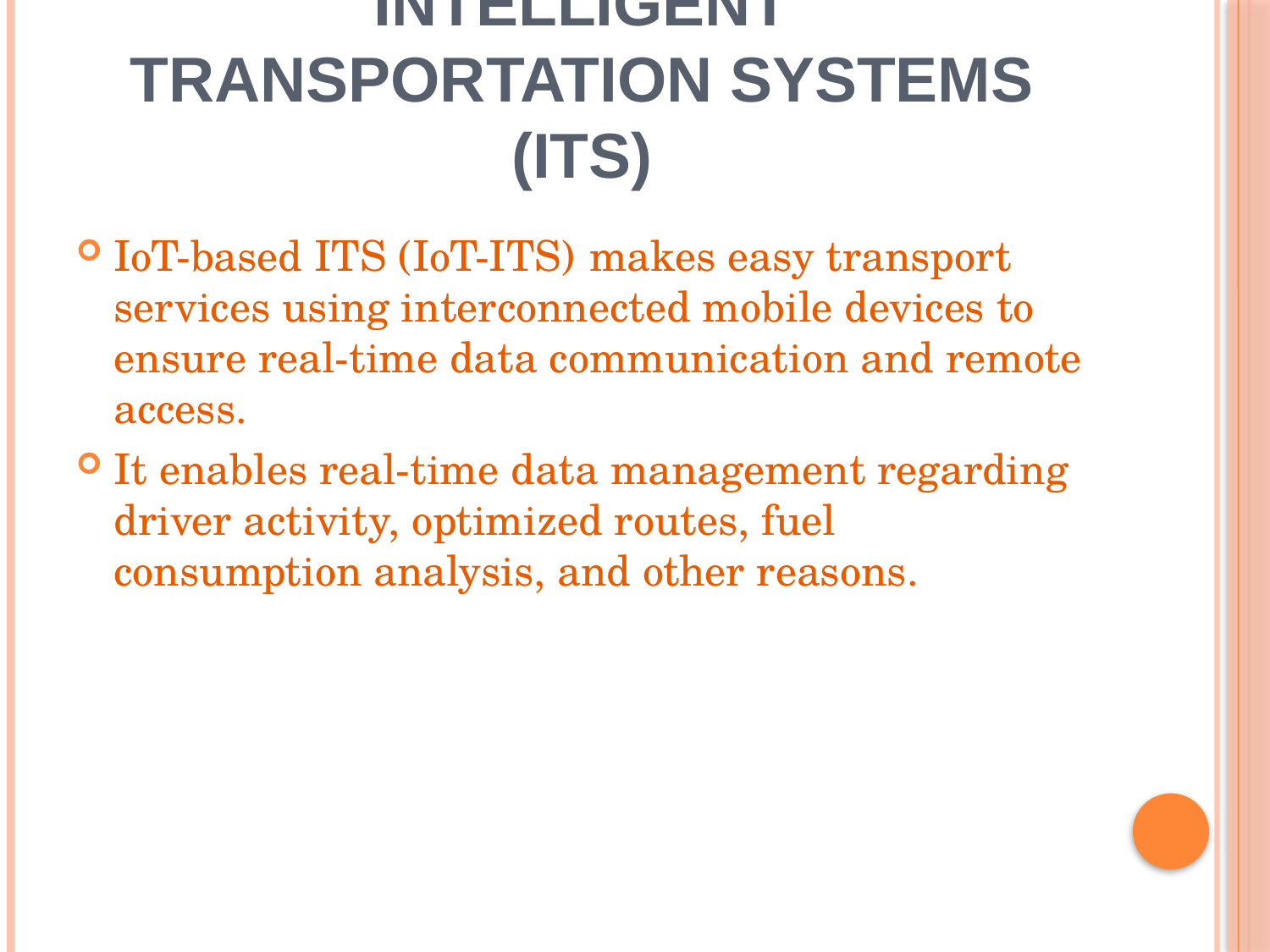

# Intelligent transportation systems (its)
IoT-based ITS (IoT-ITS) makes easy transport services using interconnected mobile devices to ensure real-time data communication and remote access.
It enables real-time data management regarding driver activity, optimized routes, fuel consumption analysis, and other reasons.